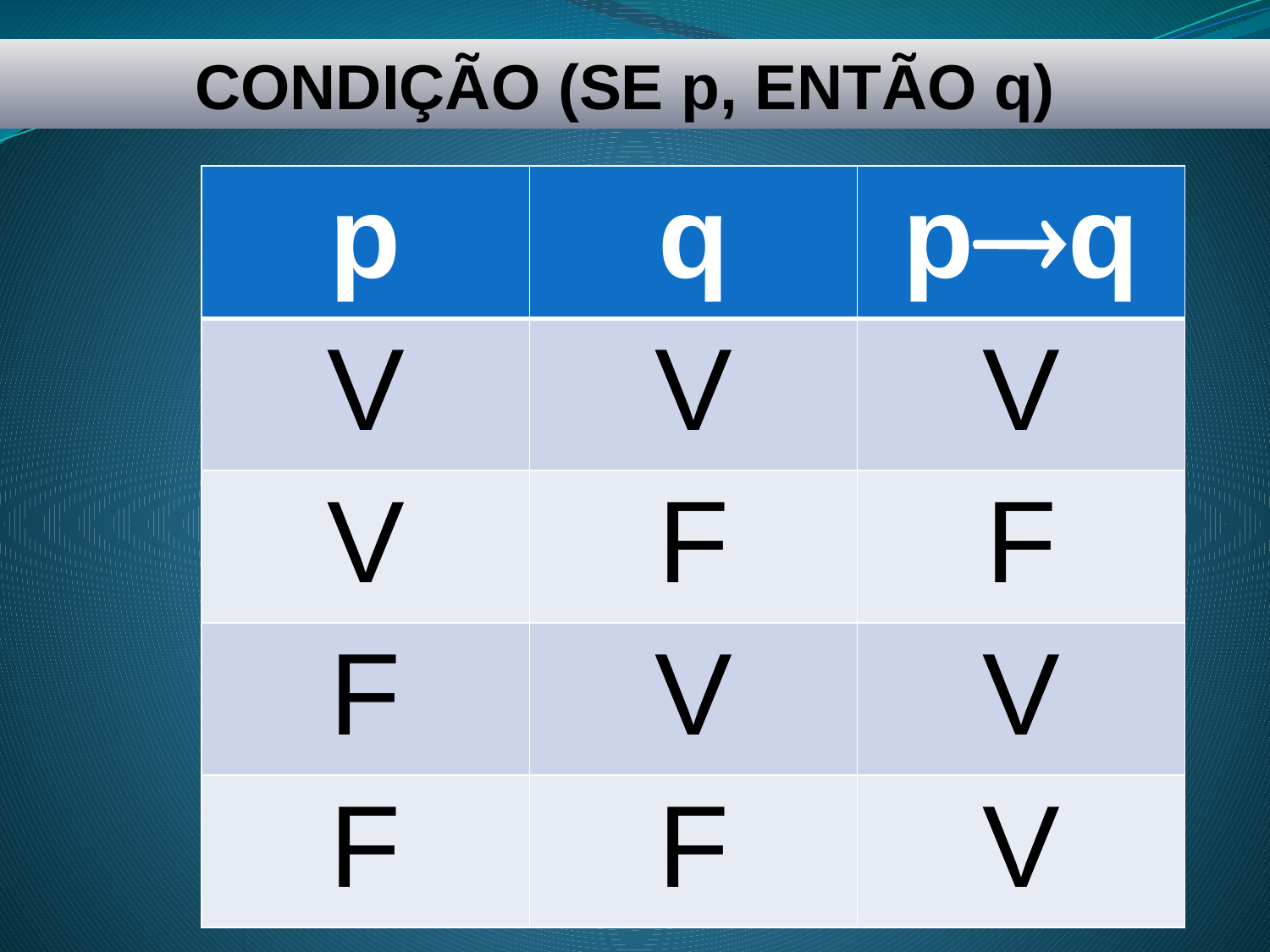

CONDIÇÃO (SE p, ENTÃO q)
| p | q | p→q |
| --- | --- | --- |
| V | V | V |
| V | F | F |
| F | V | V |
| F | F | V |